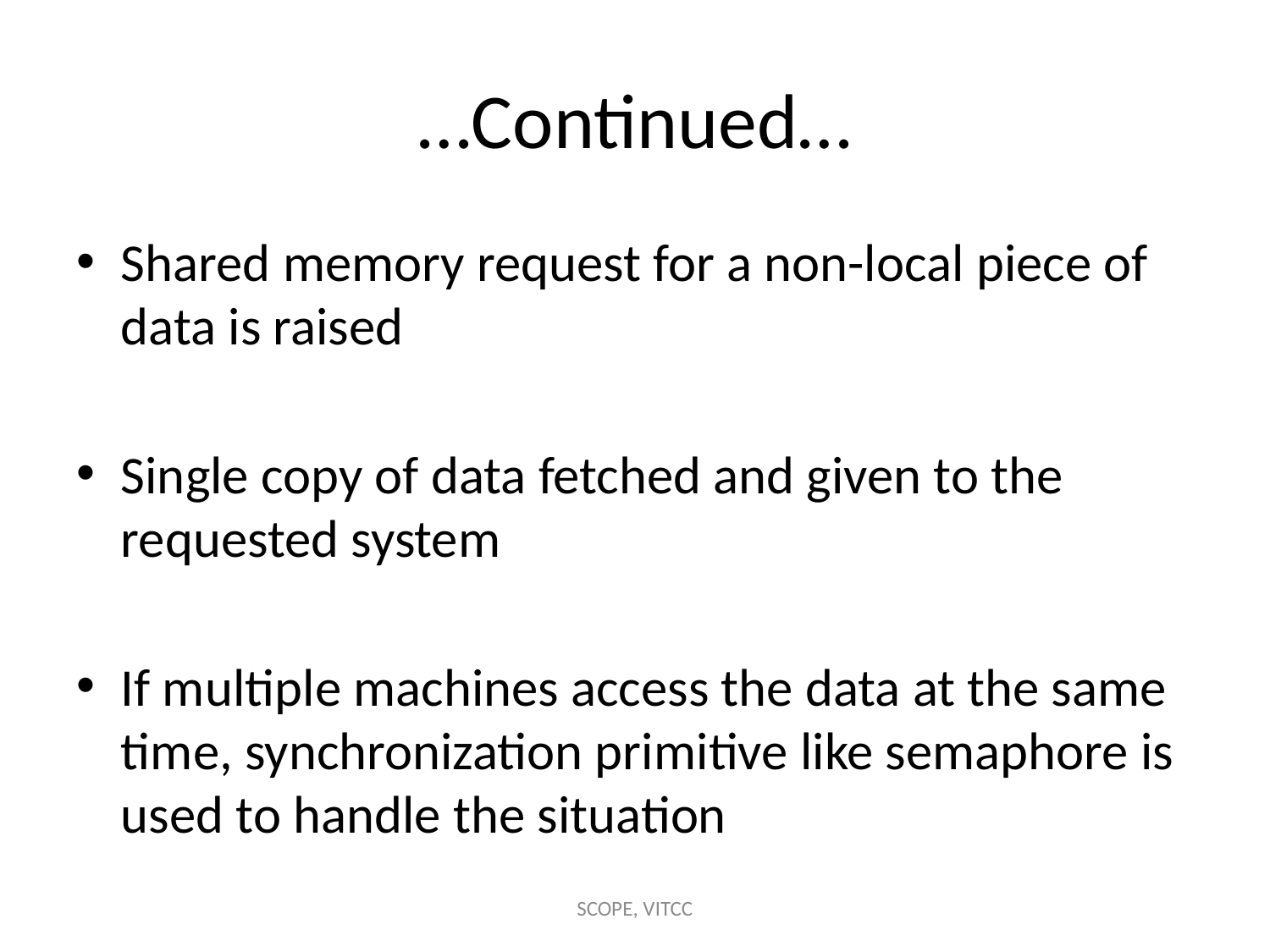

# …Continued…
Shared memory request for a non-local piece of data is raised

Single copy of data fetched and given to the requested system

If multiple machines access the data at the same time, synchronization primitive like semaphore is used to handle the situation

SCOPE, VITCC